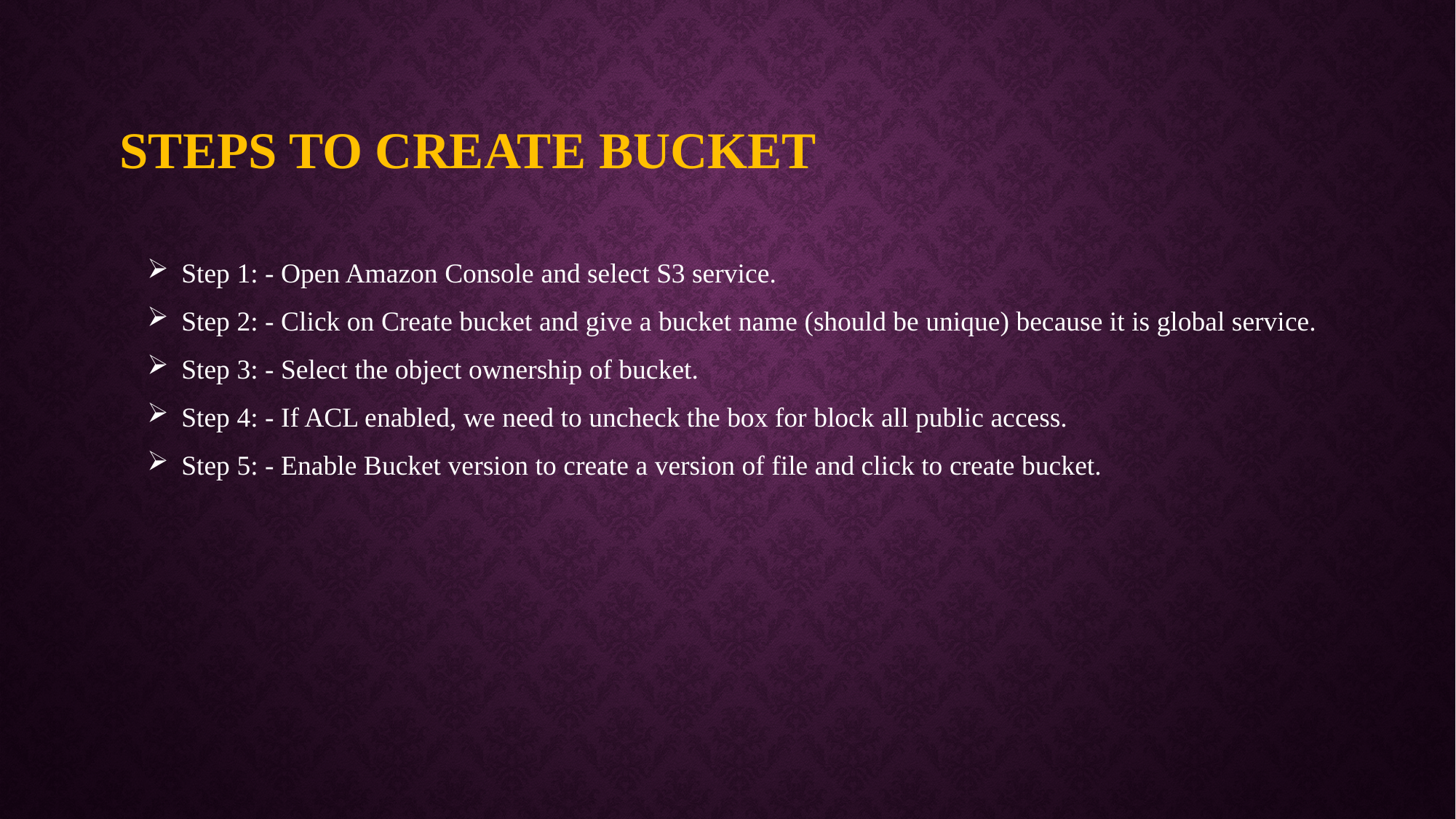

# steps to create bucket
Step 1: - Open Amazon Console and select S3 service.
Step 2: - Click on Create bucket and give a bucket name (should be unique) because it is global service.
Step 3: - Select the object ownership of bucket.
Step 4: - If ACL enabled, we need to uncheck the box for block all public access.
Step 5: - Enable Bucket version to create a version of file and click to create bucket.